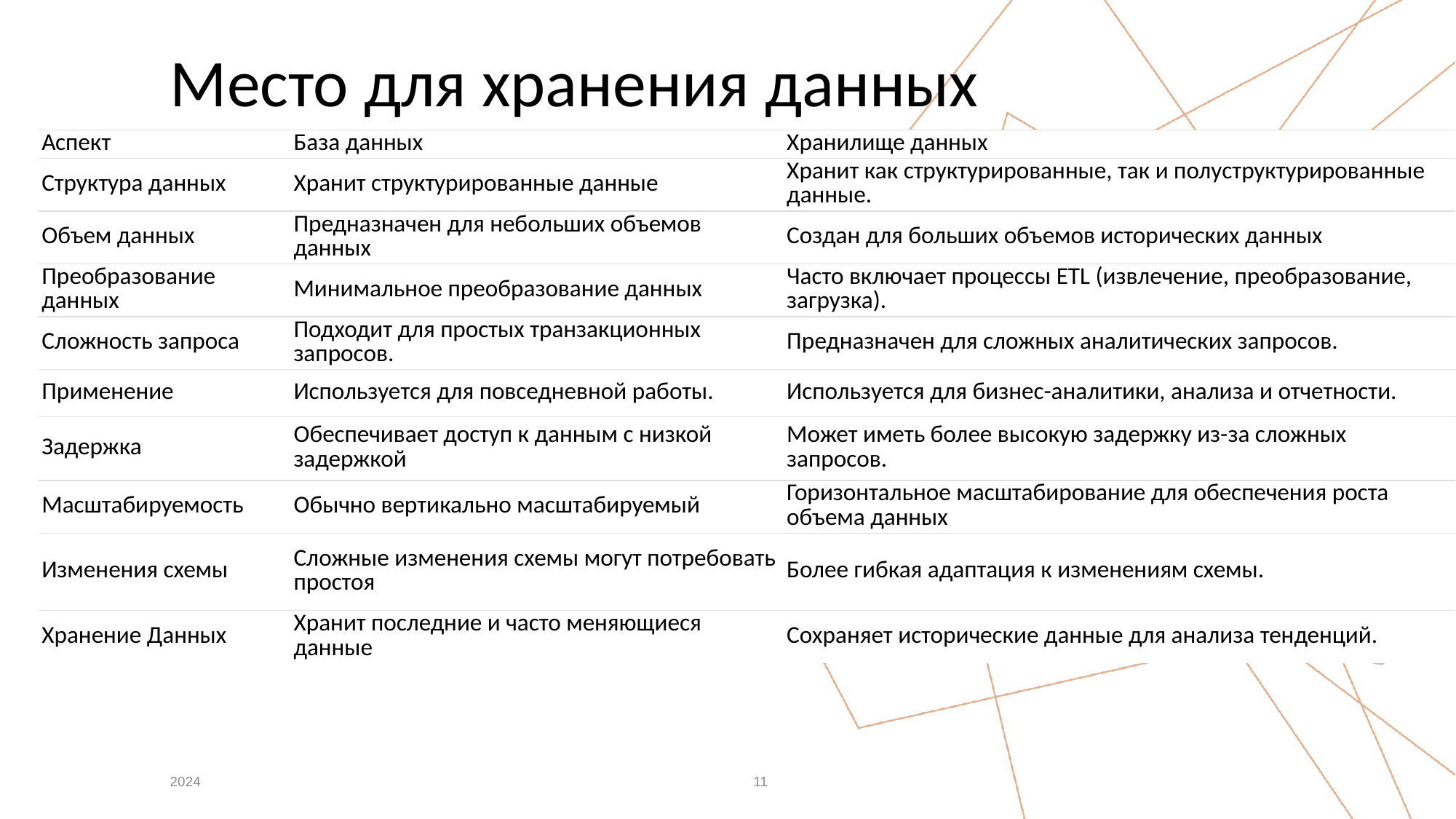

# Место для хранения данных
| Аспект | База данных | Хранилище данных |
| --- | --- | --- |
| Структура данных | Хранит структурированные данные | Хранит как структурированные, так и полуструктурированные данные. |
| Объем данных | Предназначен для небольших объемов данных | Создан для больших объемов исторических данных |
| Преобразование данных | Минимальное преобразование данных | Часто включает процессы ETL (извлечение, преобразование, загрузка). |
| Сложность запроса | Подходит для простых транзакционных запросов. | Предназначен для сложных аналитических запросов. |
| Применение | Используется для повседневной работы. | Используется для бизнес-аналитики, анализа и отчетности. |
| Задержка | Обеспечивает доступ к данным с низкой задержкой | Может иметь более высокую задержку из-за сложных запросов. |
| Масштабируемость | Обычно вертикально масштабируемый | Горизонтальное масштабирование для обеспечения роста объема данных |
| Изменения схемы | Сложные изменения схемы могут потребовать простоя | Более гибкая адаптация к изменениям схемы. |
| Хранение Данных | Хранит последние и часто меняющиеся данные | Сохраняет исторические данные для анализа тенденций. |

2024
11